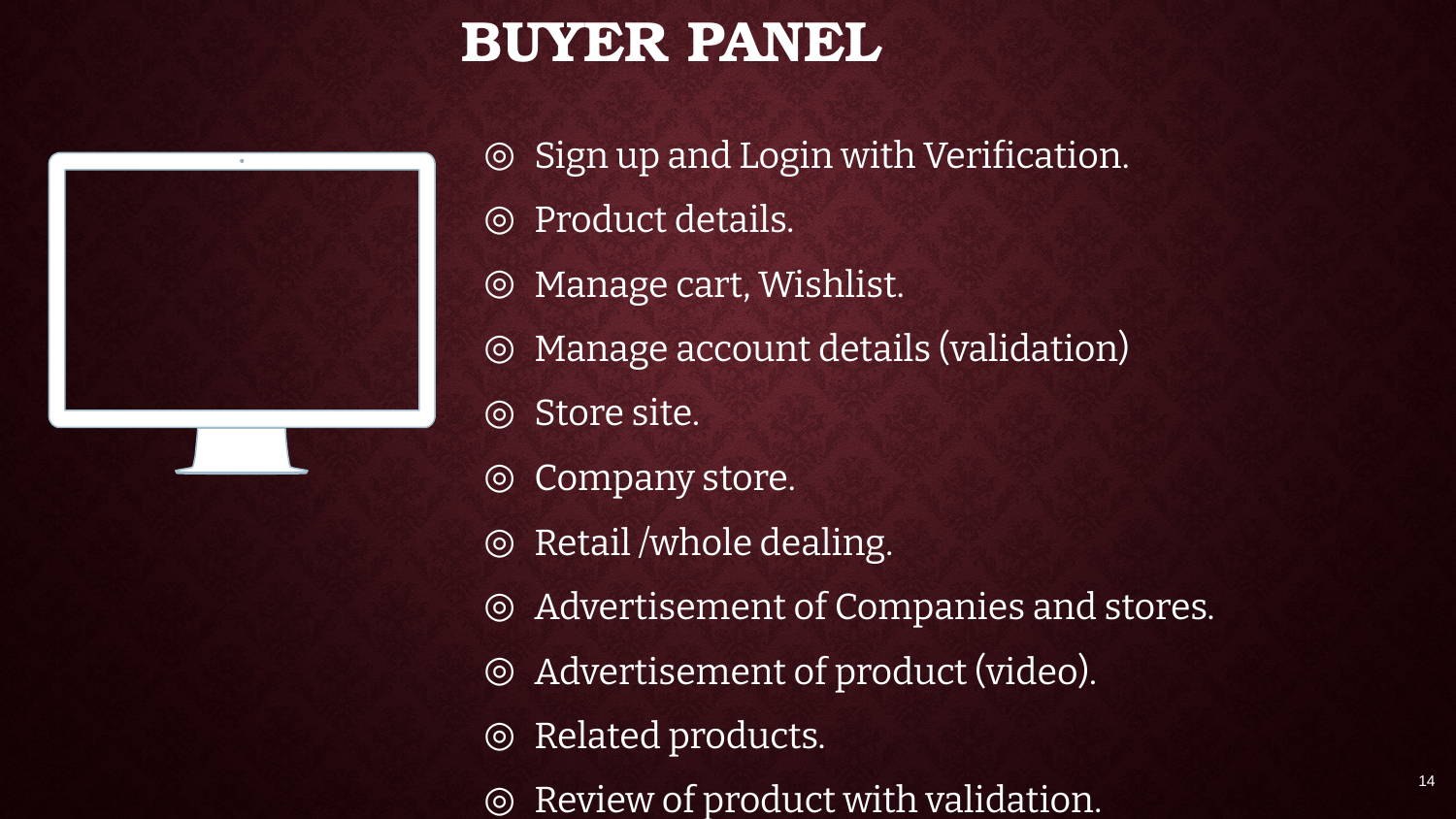

# BUYer Panel
Sign up and Login with Verification.
Product details.
Manage cart, Wishlist.
Manage account details (validation)
Store site.
Company store.
Retail /whole dealing.
Advertisement of Companies and stores.
Advertisement of product (video).
Related products.
Review of product with validation.
FAQ’S of product.

14